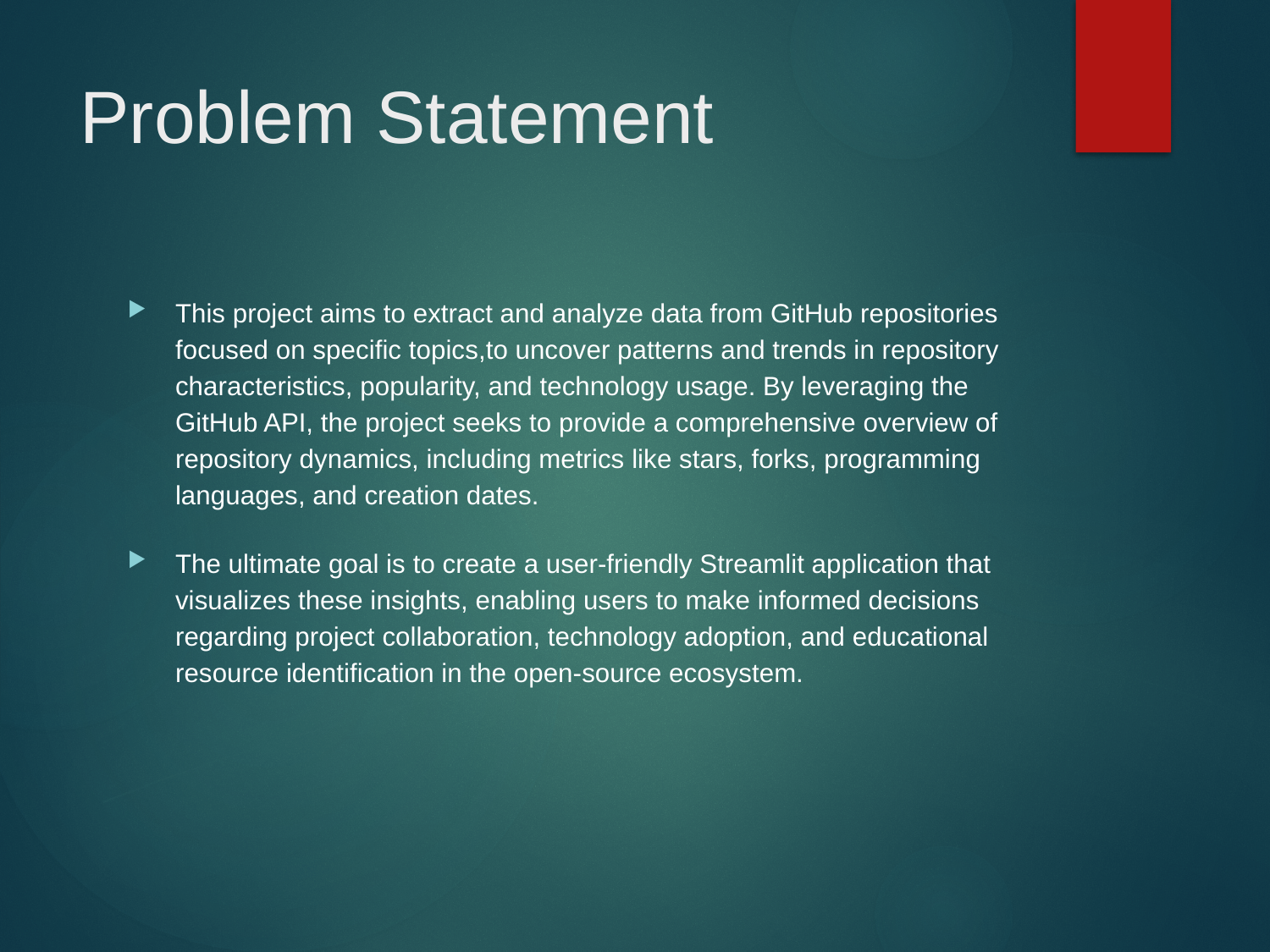

# Problem Statement
This project aims to extract and analyze data from GitHub repositories focused on specific topics,to uncover patterns and trends in repository characteristics, popularity, and technology usage. By leveraging the GitHub API, the project seeks to provide a comprehensive overview of repository dynamics, including metrics like stars, forks, programming languages, and creation dates.
The ultimate goal is to create a user-friendly Streamlit application that visualizes these insights, enabling users to make informed decisions regarding project collaboration, technology adoption, and educational resource identification in the open-source ecosystem.